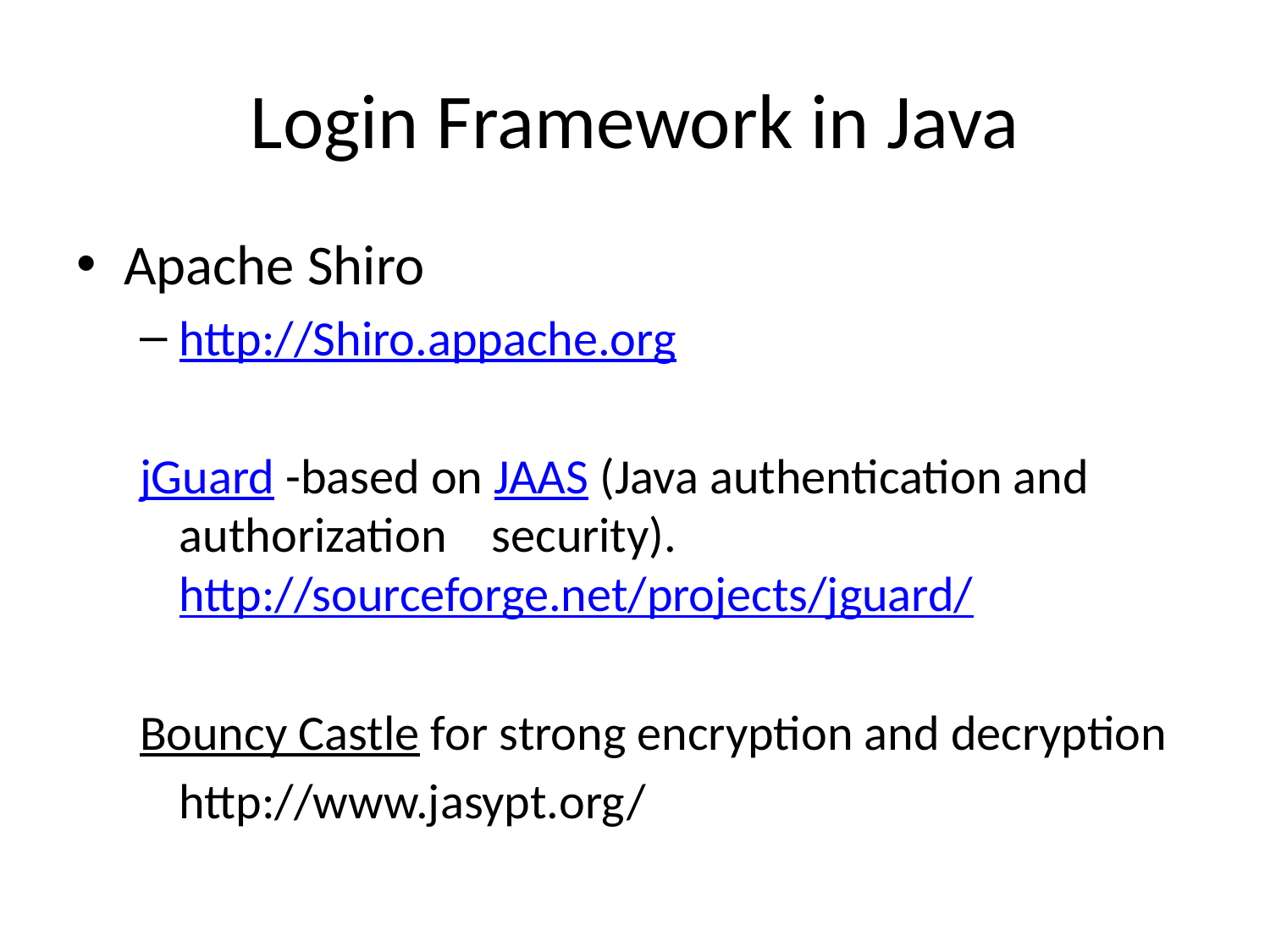

# Login Framework in Java
Apache Shiro
http://Shiro.appache.org

jGuard -based on JAAS (Java authentication and authorization    security). http://sourceforge.net/projects/jguard/

Bouncy Castle for strong encryption and decryption
	http://www.jasypt.org/